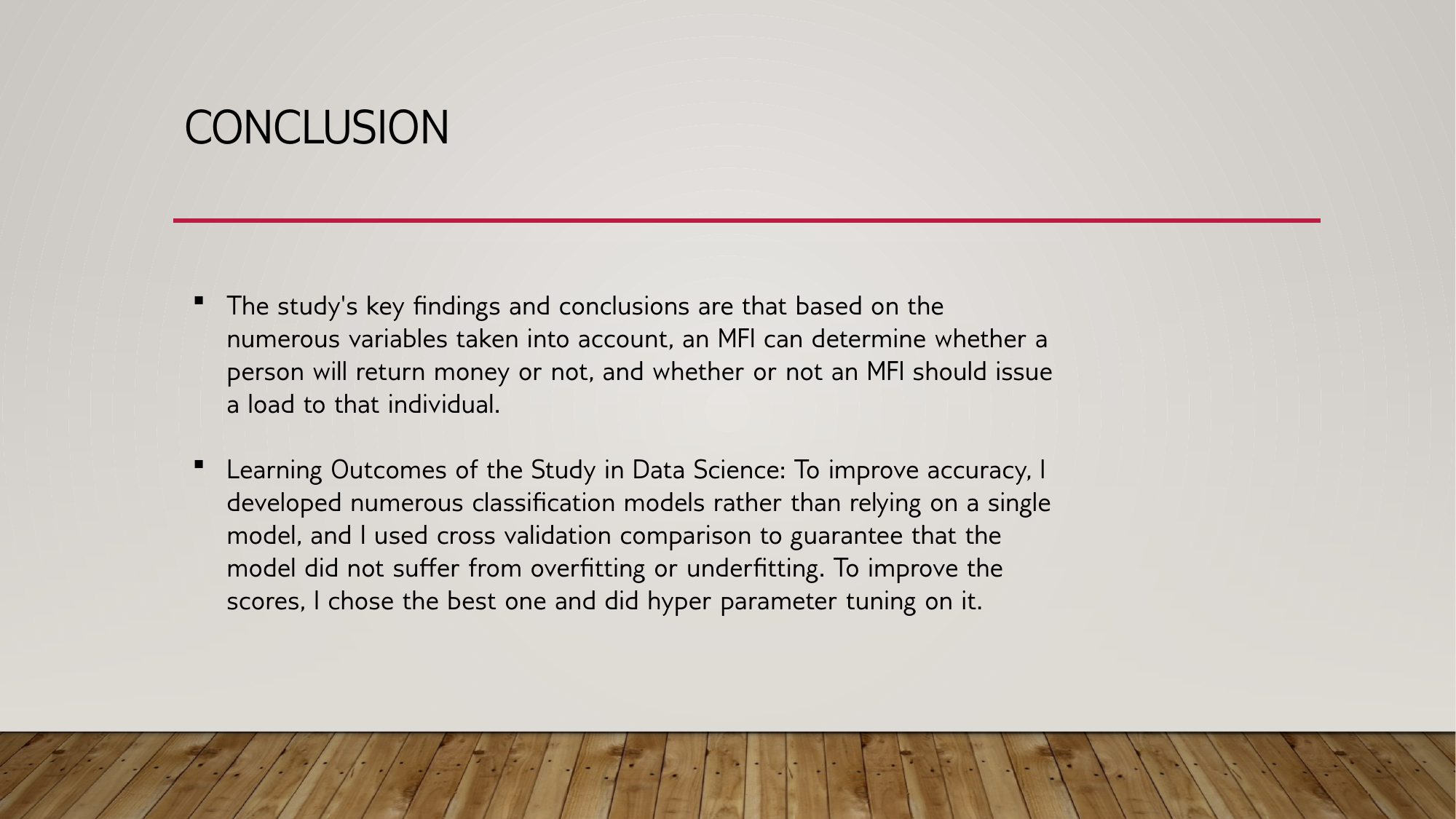

# Conclusion
The study's key findings and conclusions are that based on the numerous variables taken into account, an MFI can determine whether a person will return money or not, and whether or not an MFI should issue a load to that individual.

Learning Outcomes of the Study in Data Science: To improve accuracy, I developed numerous classification models rather than relying on a single model, and I used cross validation comparison to guarantee that the model did not suffer from overfitting or underfitting. To improve the scores, I chose the best one and did hyper parameter tuning on it.